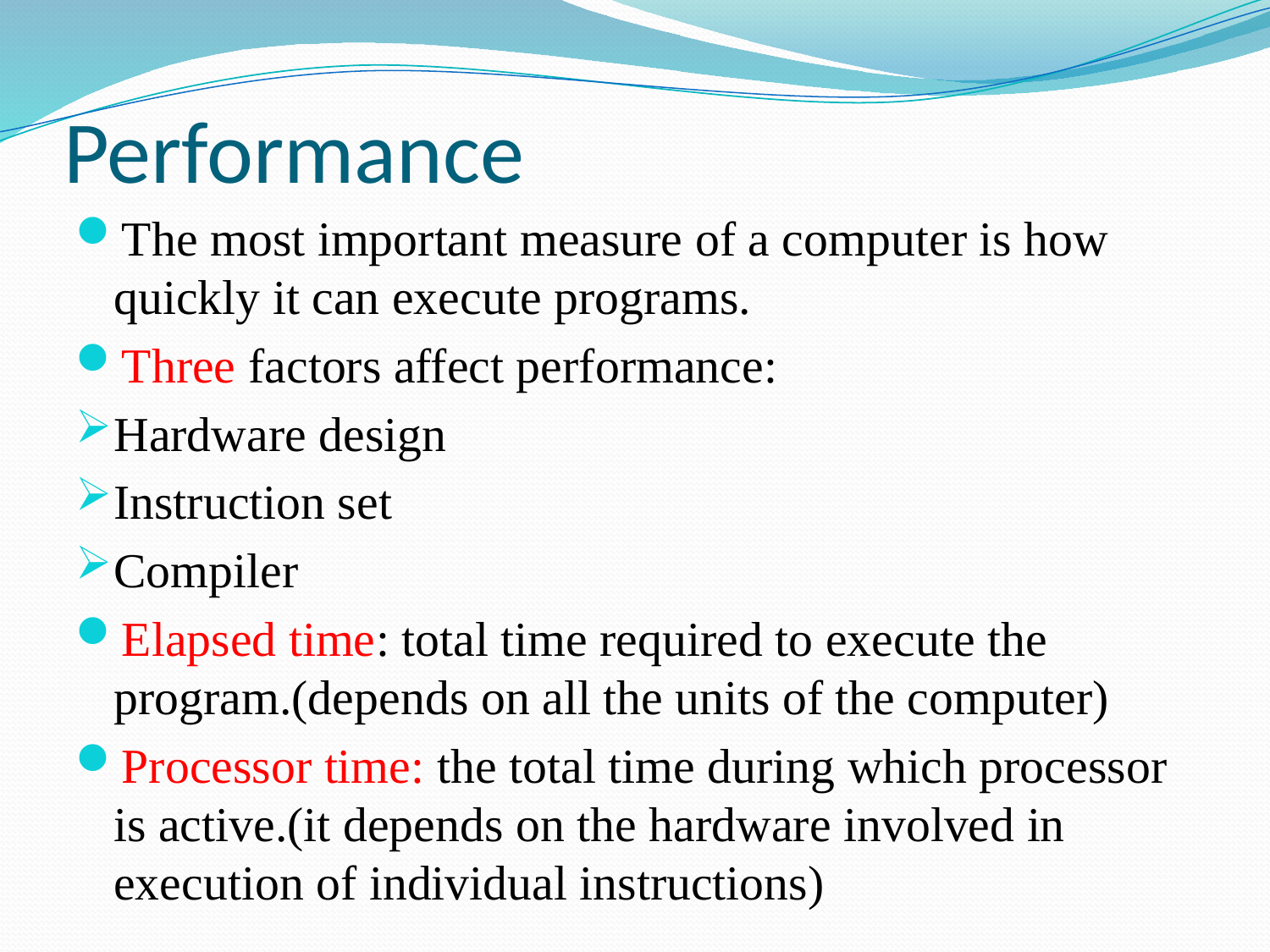

# Performance
The most important measure of a computer is how quickly it can execute programs.
Three factors affect performance:
Hardware design
Instruction set
Compiler
Elapsed time: total time required to execute the program.(depends on all the units of the computer)
Processor time: the total time during which processor is active.(it depends on the hardware involved in execution of individual instructions)